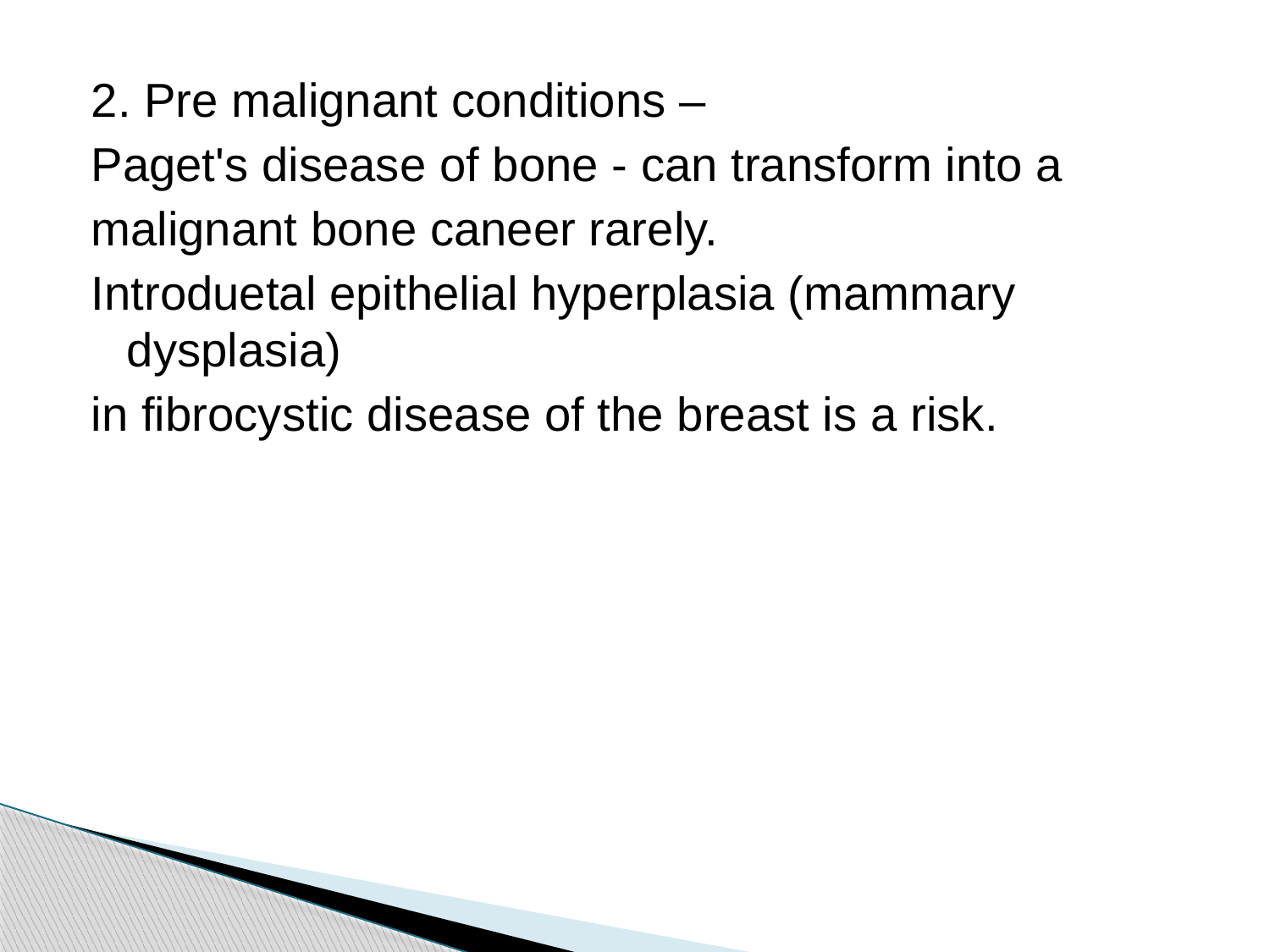

2. Pre malignant conditions –
Paget's disease of bone - can transform into a
malignant bone caneer rarely.
Introduetal epithelial hyperplasia (mammary dysplasia)
in fibrocystic disease of the breast is a risk.